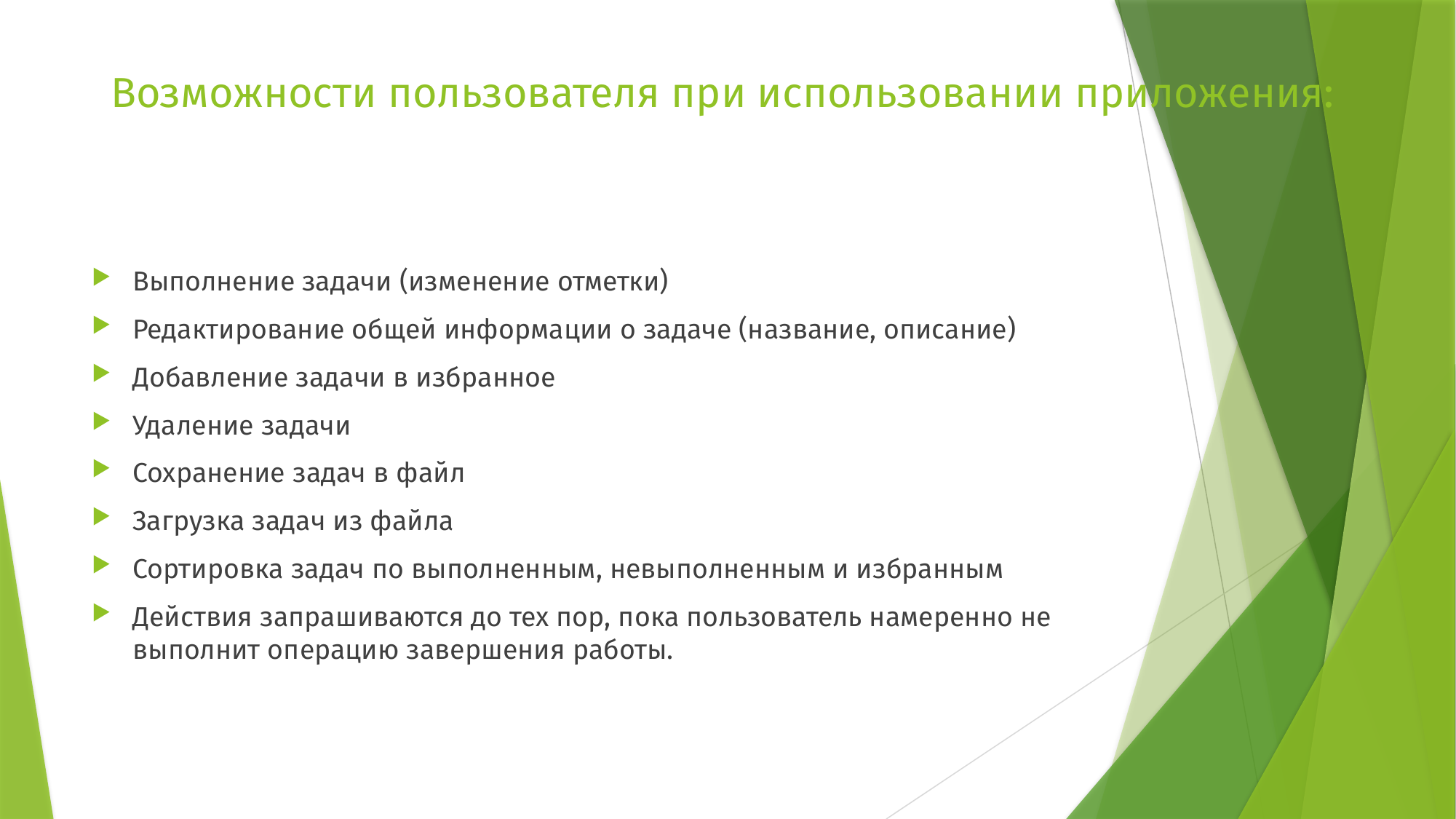

# Возможности пользователя при использовании приложения:
Выполнение задачи (изменение отметки)
Редактирование общей информации о задаче (название, описание)
Добавление задачи в избранное
Удаление задачи
Сохранение задач в файл
Загрузка задач из файла
Сортировка задач по выполненным, невыполненным и избранным
Действия запрашиваются до тех пор, пока пользователь намеренно не выполнит операцию завершения работы.